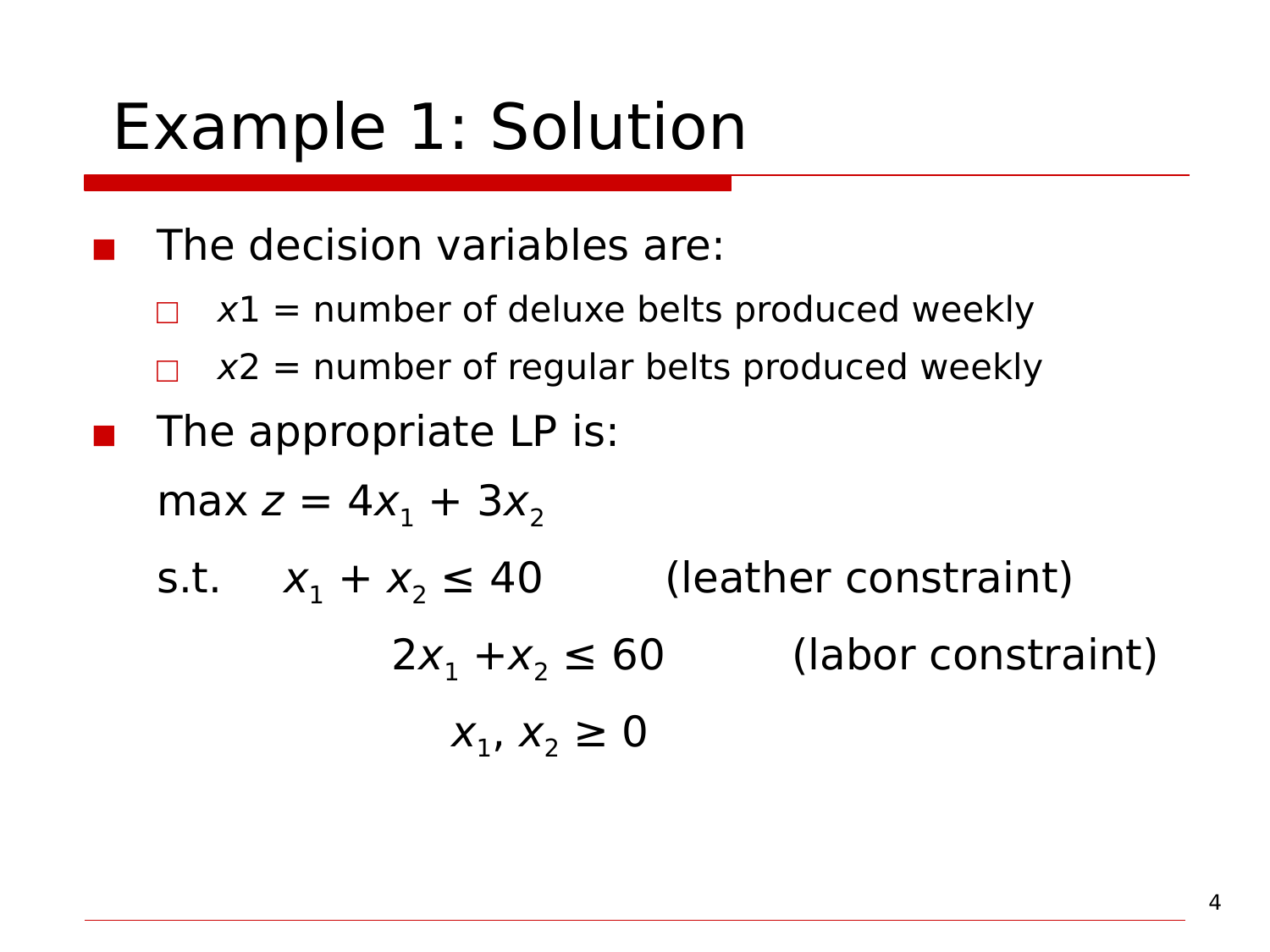

# Example 1: Solution
The decision variables are:
x1 = number of deluxe belts produced weekly
x2 = number of regular belts produced weekly
The appropriate LP is:
	max z = 4x1 + 3x2
	s.t. 	x1 + x2 ≤ 40	(leather constraint)
    		        2x1 +x2 ≤ 60	(labor constraint)
			   x1, x2 ≥ 0